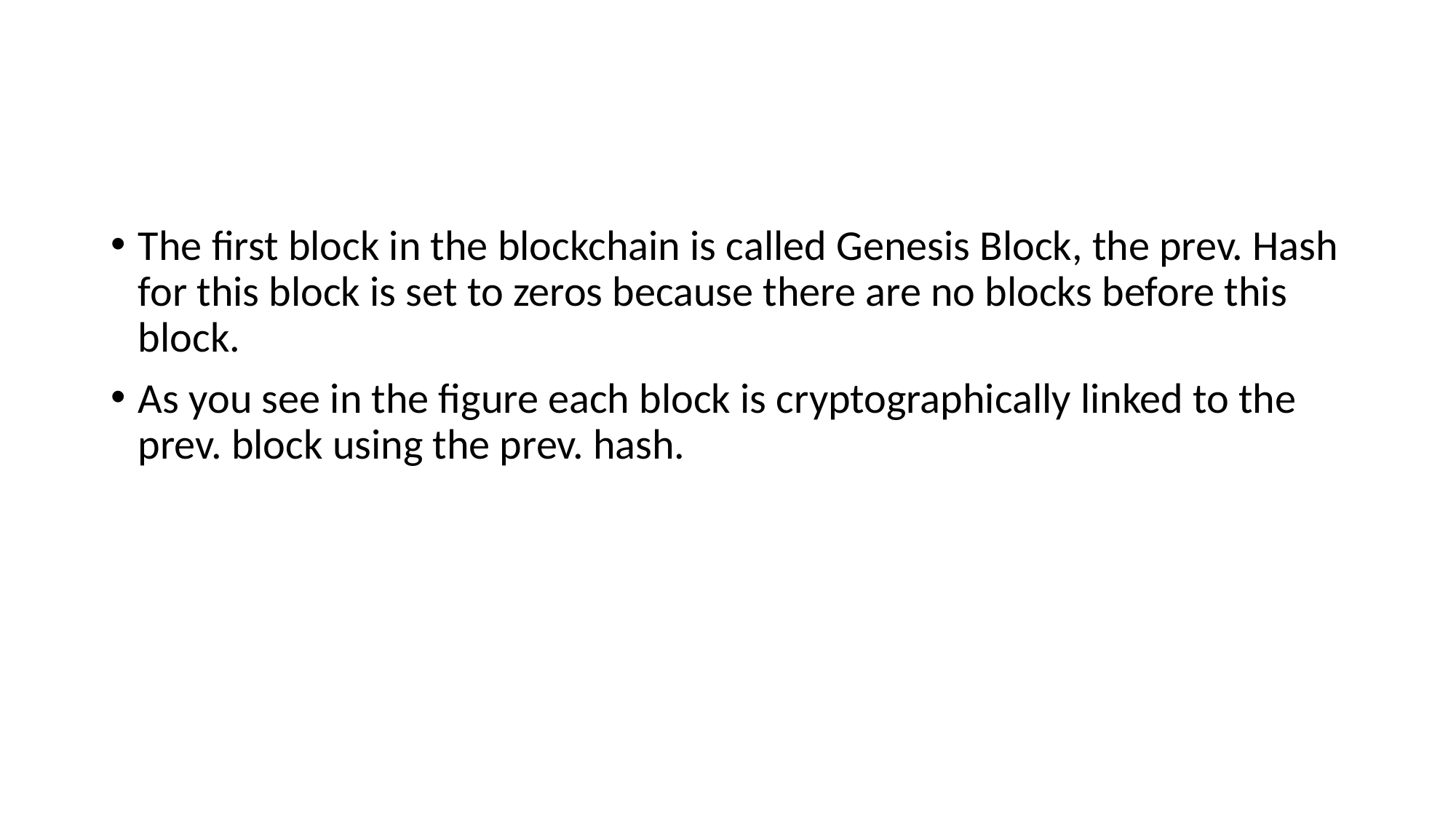

#
The first block in the blockchain is called Genesis Block, the prev. Hash for this block is set to zeros because there are no blocks before this block.
As you see in the figure each block is cryptographically linked to the prev. block using the prev. hash.